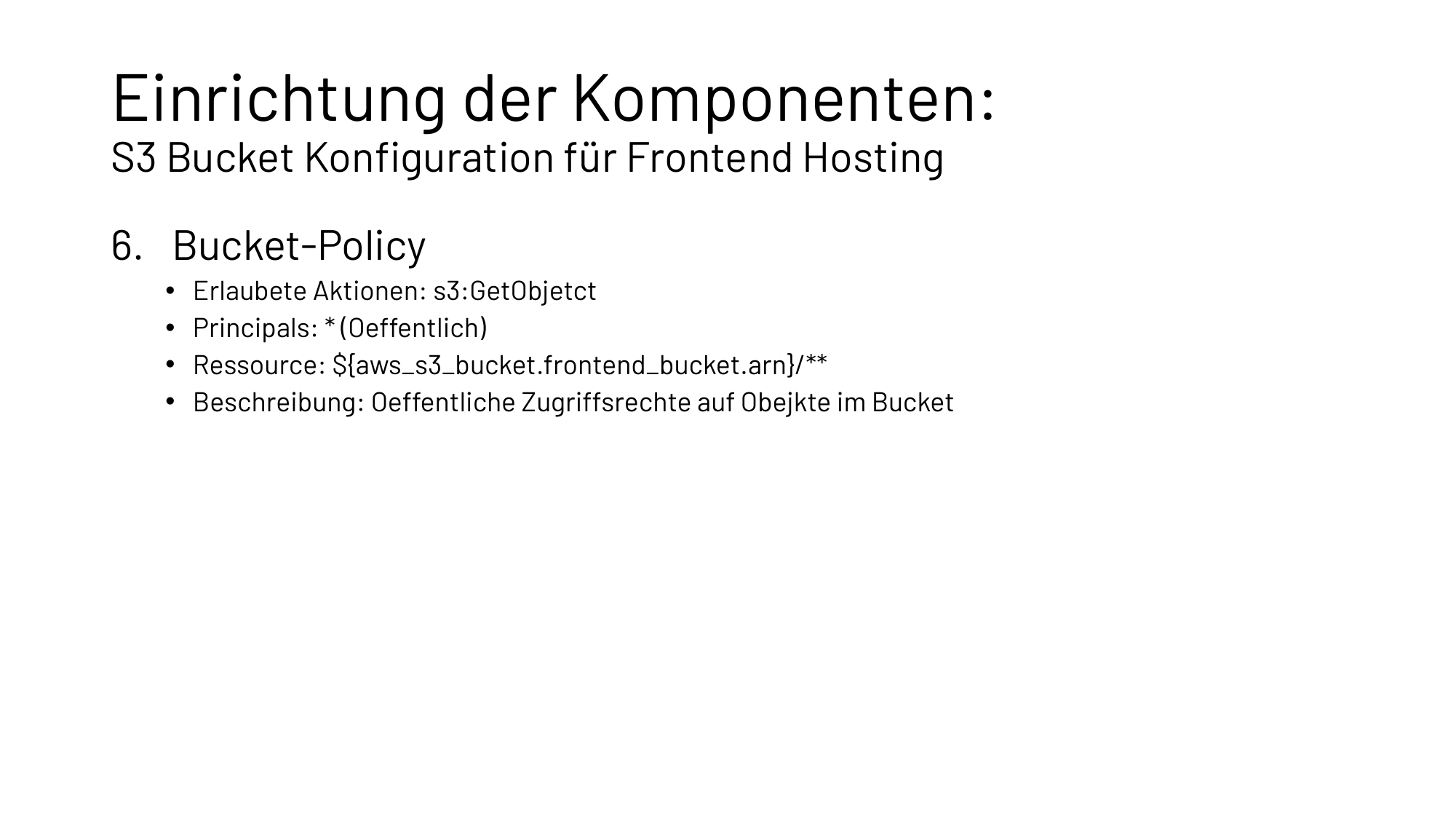

# Einrichtung der Komponenten: S3 Bucket Konfiguration für Frontend Hosting
Bucket-Policy
Erlaubete Aktionen: s3:GetObjetct
Principals: * (Oeffentlich)
Ressource: ${aws_s3_bucket.frontend_bucket.arn}/**
Beschreibung: Oeffentliche Zugriffsrechte auf Obejkte im Bucket